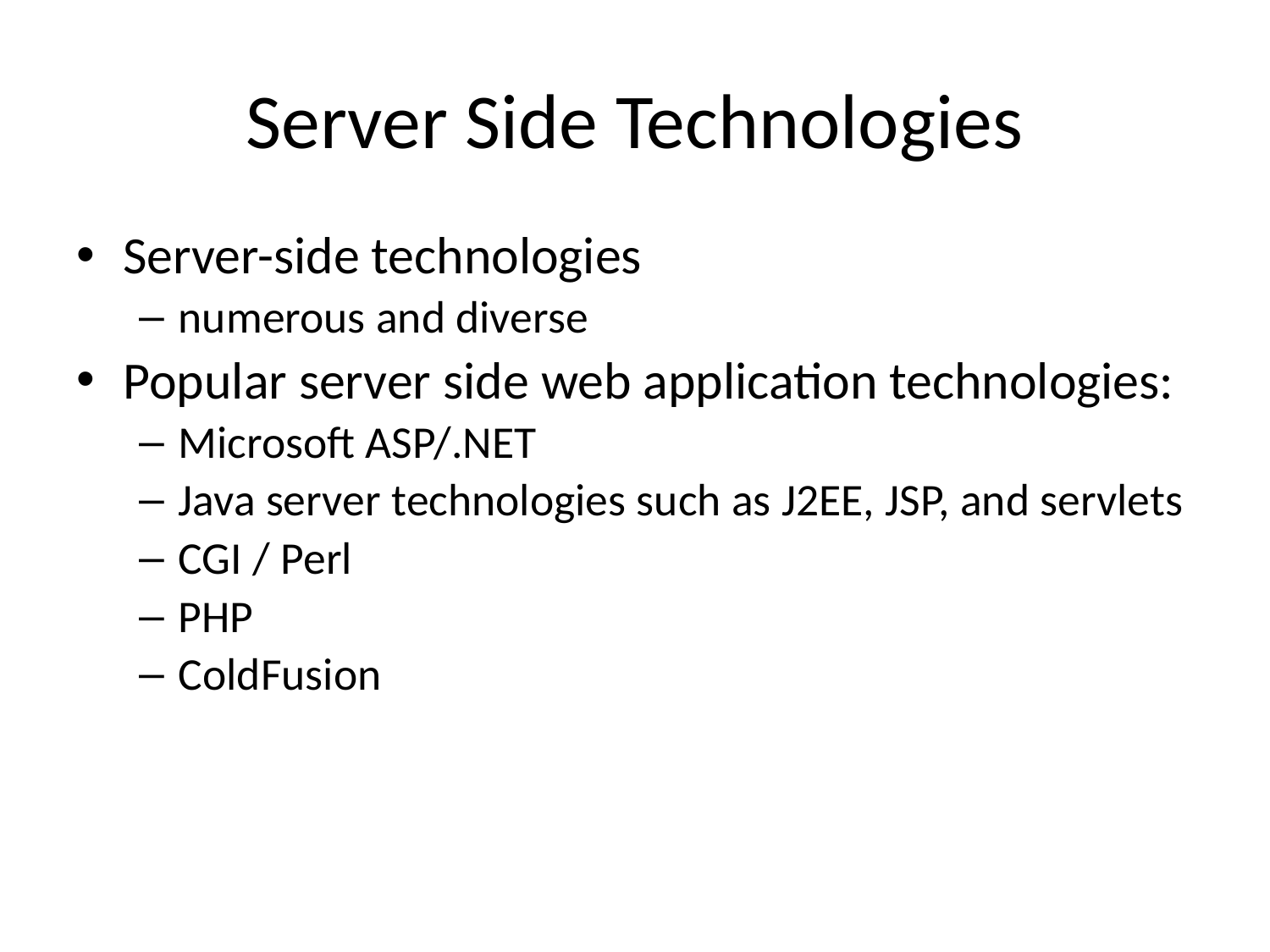

# Server Side Technologies
Server-side technologies
numerous and diverse
Popular server side web application technologies:
Microsoft ASP/.NET
Java server technologies such as J2EE, JSP, and servlets
CGI / Perl
PHP
ColdFusion